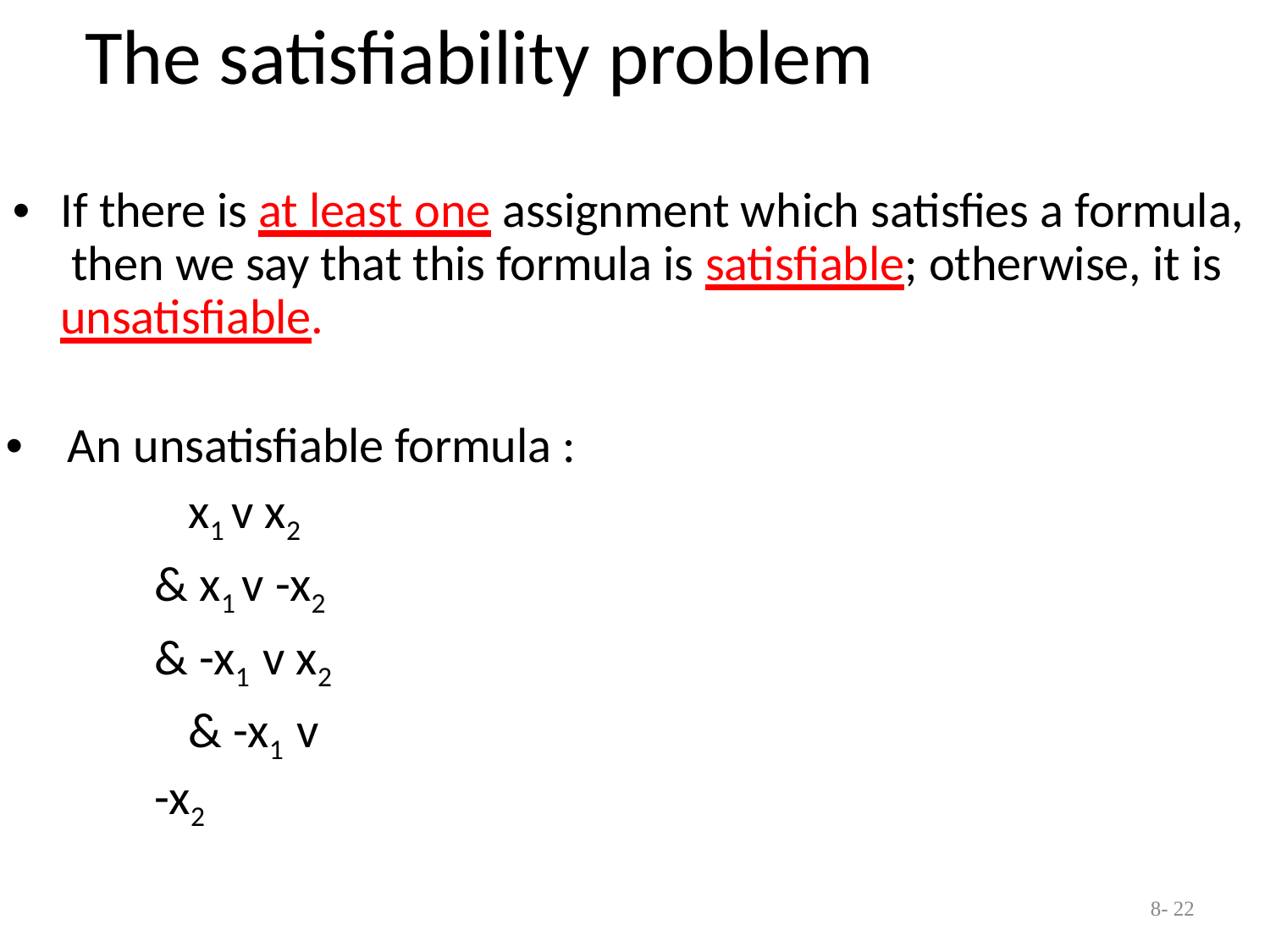

# The satisfiability problem
•	If there is at least one assignment which satisfies a formula,  then we say that this formula is satisfiable; otherwise, it is  unsatisfiable.

•	An unsatisfiable formula :
x1 v x2  & x1 v -x2  & -x1  v x2
& -x1  v -x2
8- 22